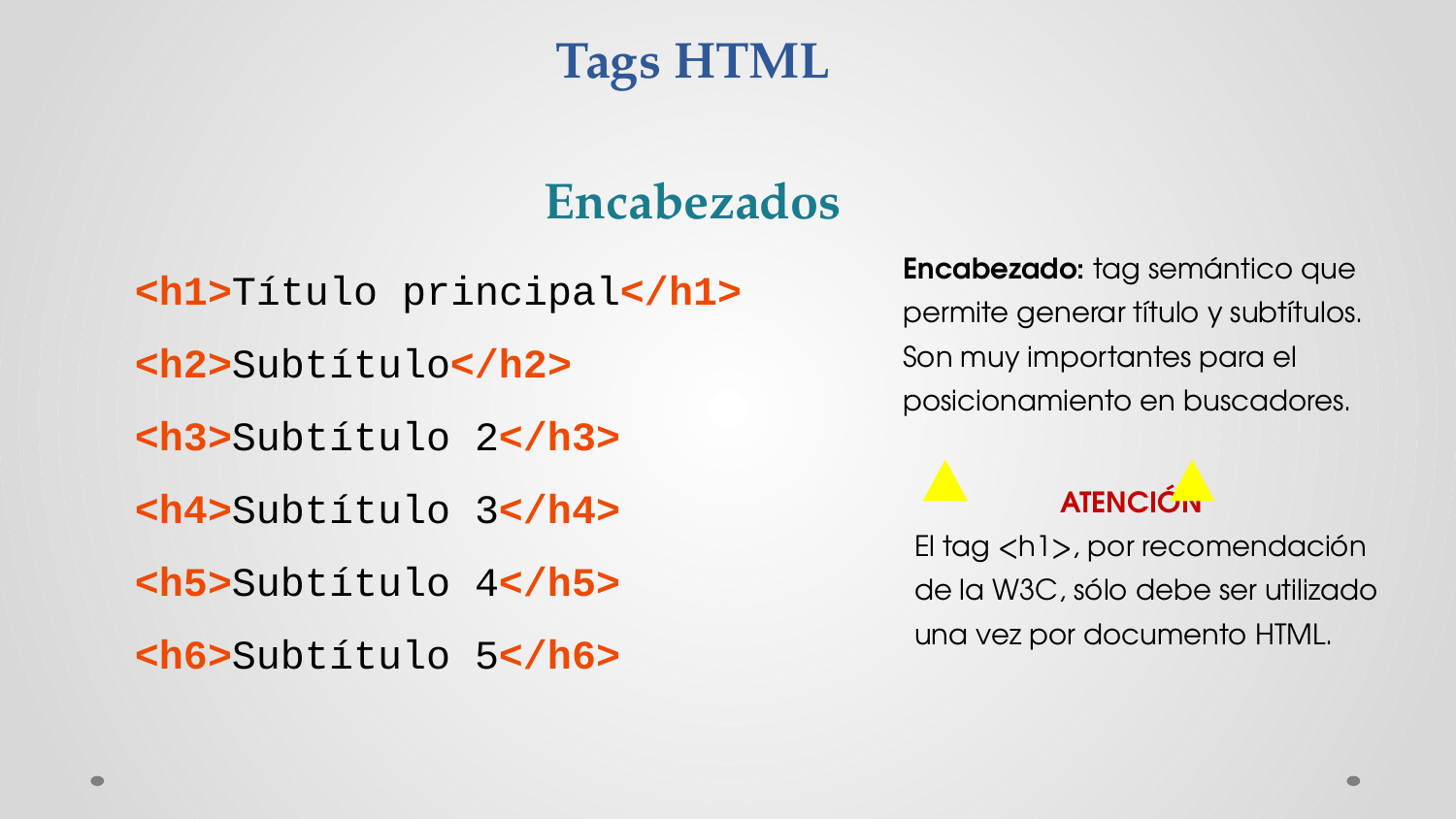

Tags HTML
Encabezados
<h1>Título principal</h1>
<h2>Subtítulo</h2>
<h3>Subtítulo 2</h3>
<h4>Subtítulo 3</h4>
<h5>Subtítulo 4</h5>
<h6>Subtítulo 5</h6>
Encabezado: tag semántico que permite generar título y subtítulos. Son muy importantes para el posicionamiento en buscadores.
	ATENCIÓN
El tag <h1>, por recomendación de la W3C, sólo debe ser utilizado una vez por documento HTML.